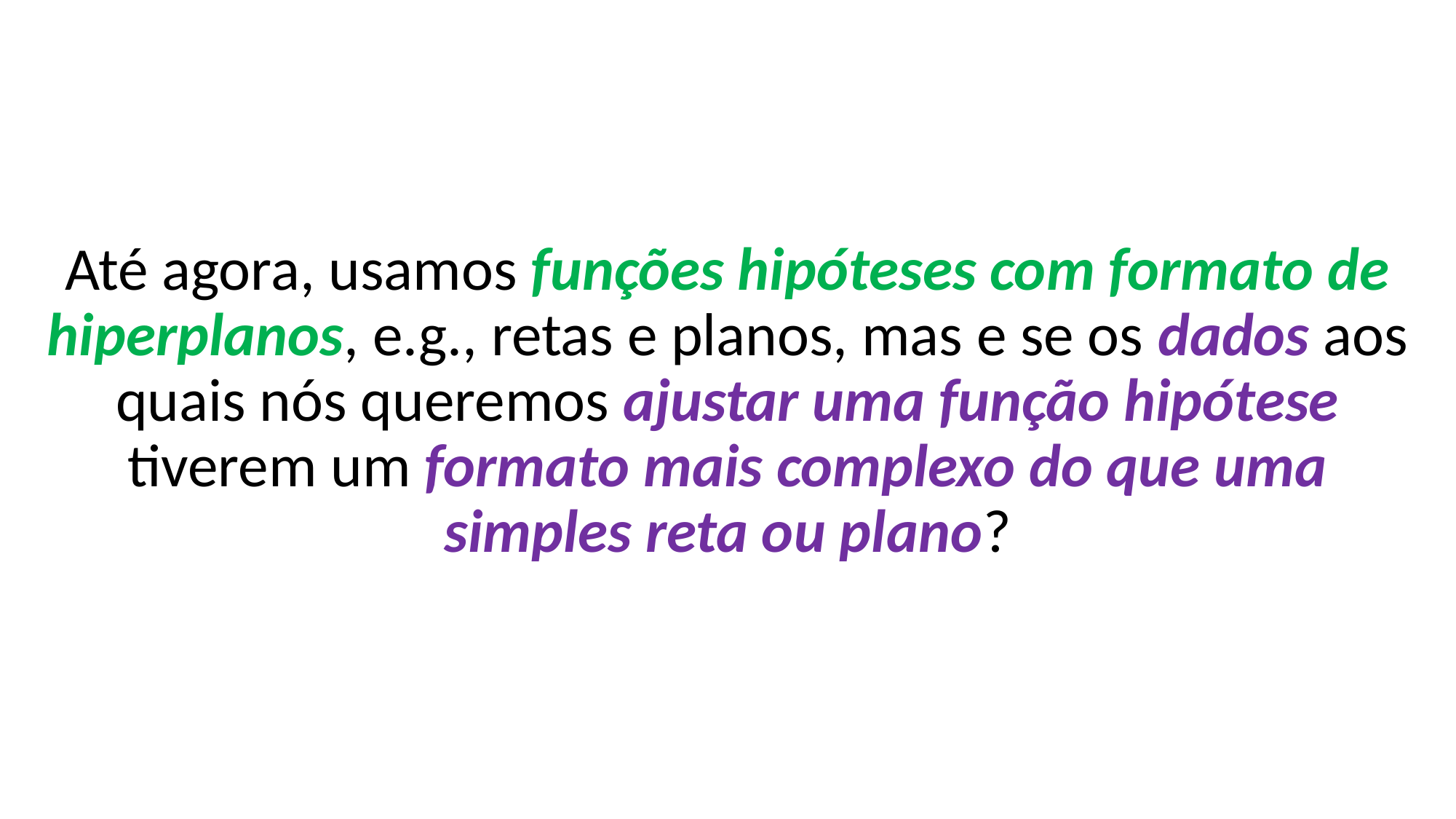

Até agora, usamos funções hipóteses com formato de hiperplanos, e.g., retas e planos, mas e se os dados aos quais nós queremos ajustar uma função hipótese tiverem um formato mais complexo do que uma simples reta ou plano?